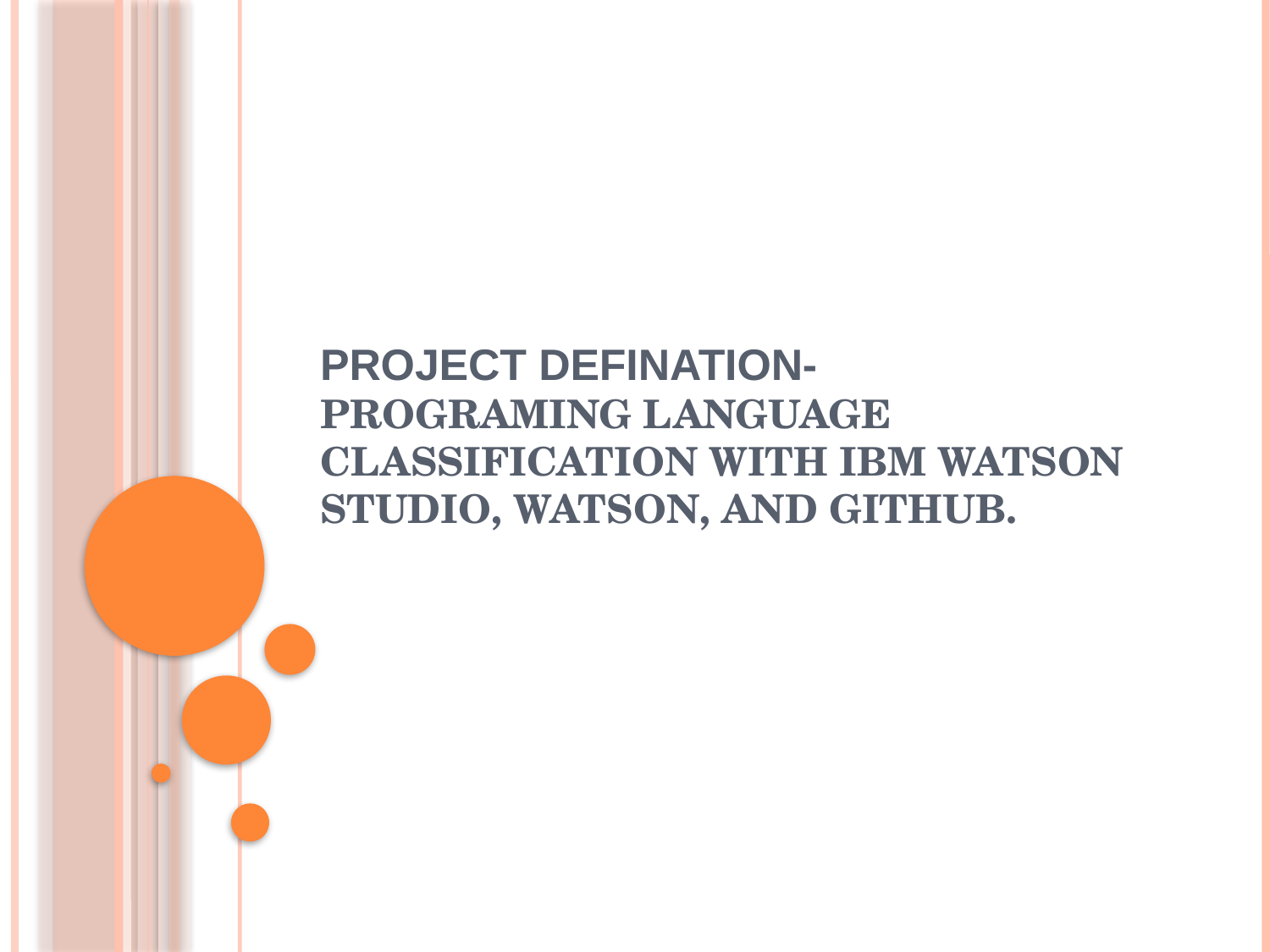

# Project Defination- Programing Language Classification with IBM Watson Studio, Watson, And GitHub.